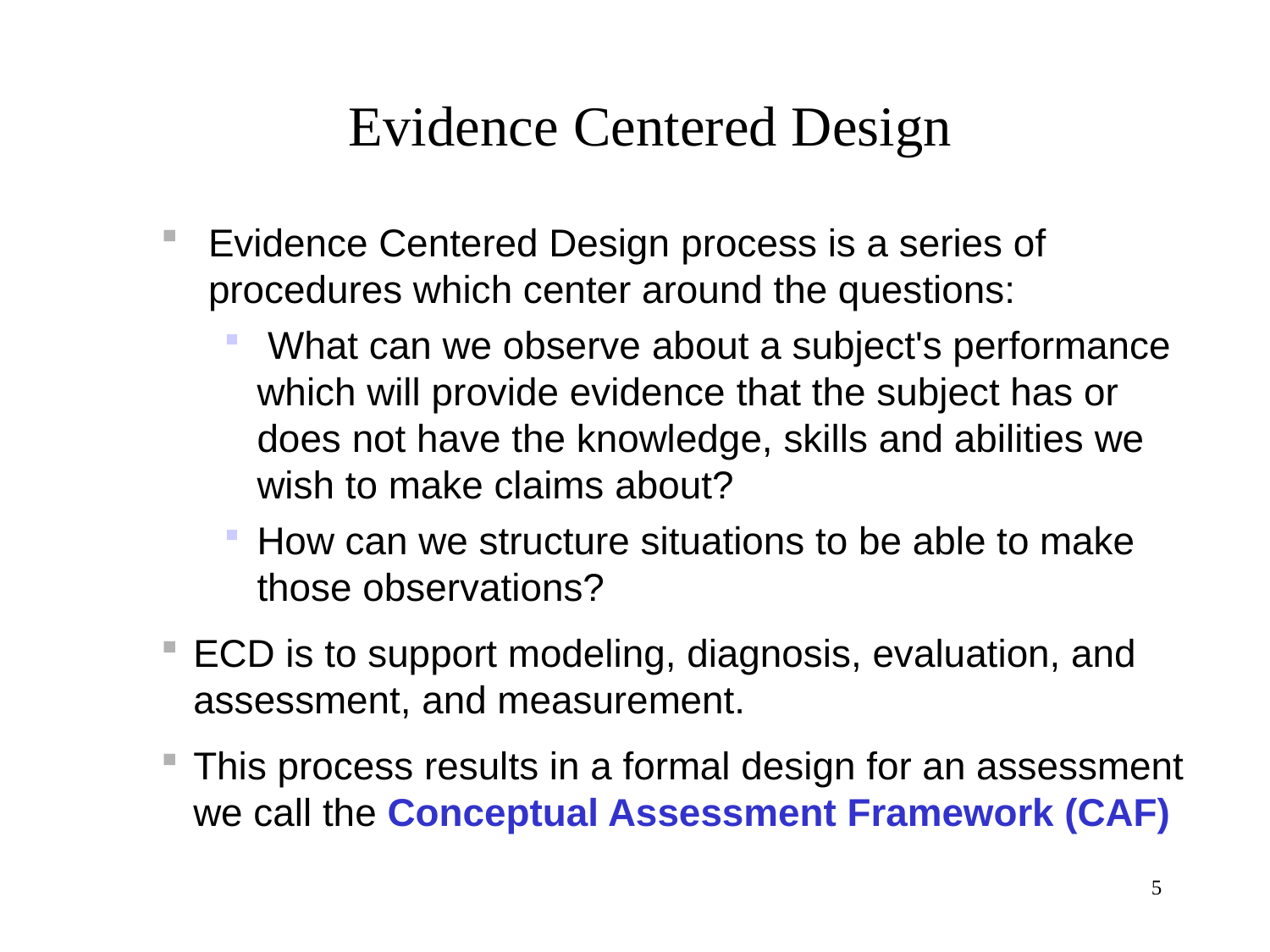

# Evidence Centered Design
Evidence Centered Design process is a series of procedures which center around the questions:
 What can we observe about a subject's performance which will provide evidence that the subject has or does not have the knowledge, skills and abilities we wish to make claims about?
How can we structure situations to be able to make those observations?
ECD is to support modeling, diagnosis, evaluation, and assessment, and measurement.
This process results in a formal design for an assessment we call the Conceptual Assessment Framework (CAF)
5